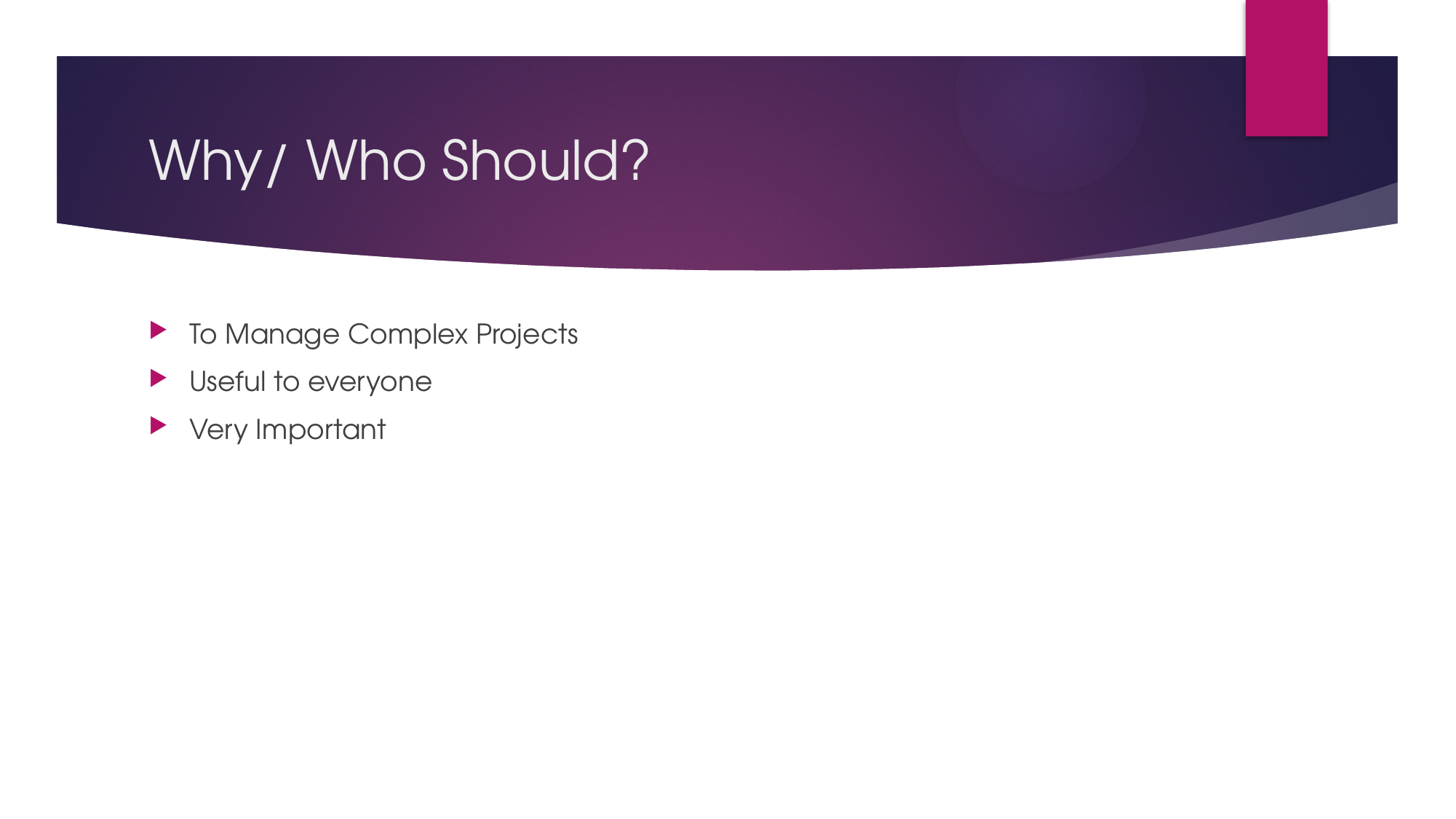

# Why/ Who Should?
To Manage Complex Projects
Useful to everyone
Very Important